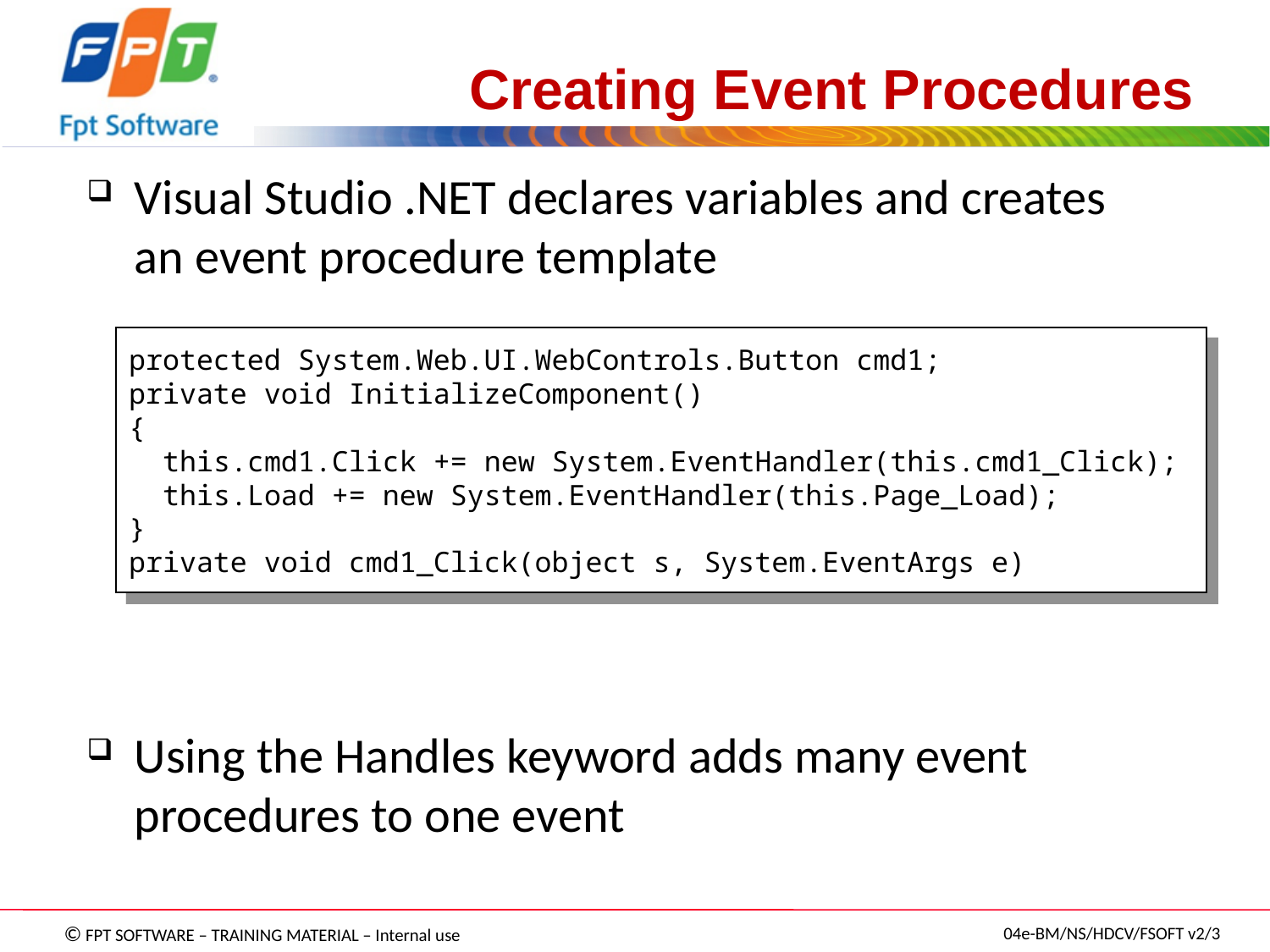

# Creating Event Procedures
Visual Studio .NET declares variables and creates an event procedure template

Using the Handles keyword adds many event procedures to one event
protected System.Web.UI.WebControls.Button cmd1;
private void InitializeComponent()
{
  this.cmd1.Click += new System.EventHandler(this.cmd1_Click);
  this.Load += new System.EventHandler(this.Page_Load);
}
private void cmd1_Click(object s, System.EventArgs e)